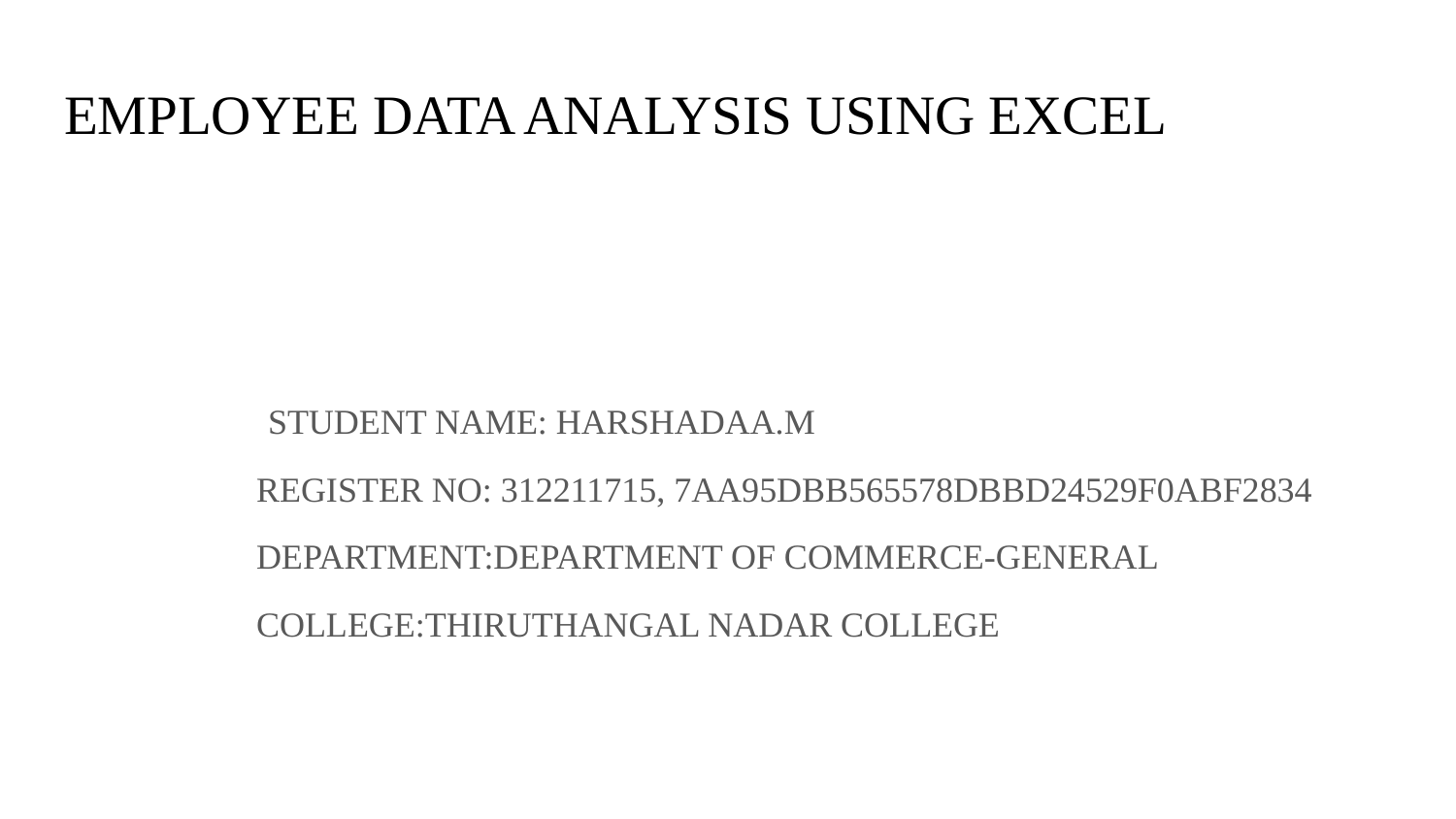

# EMPLOYEE DATA ANALYSIS USING EXCEL

                     STUDENT NAME: HARSHADAA.M
                      REGISTER NO: 312211715, 7AA95DBB565578DBBD24529F0ABF2834
                      DEPARTMENT:DEPARTMENT OF COMMERCE-GENERAL
                      COLLEGE:THIRUTHANGAL NADAR COLLEGE